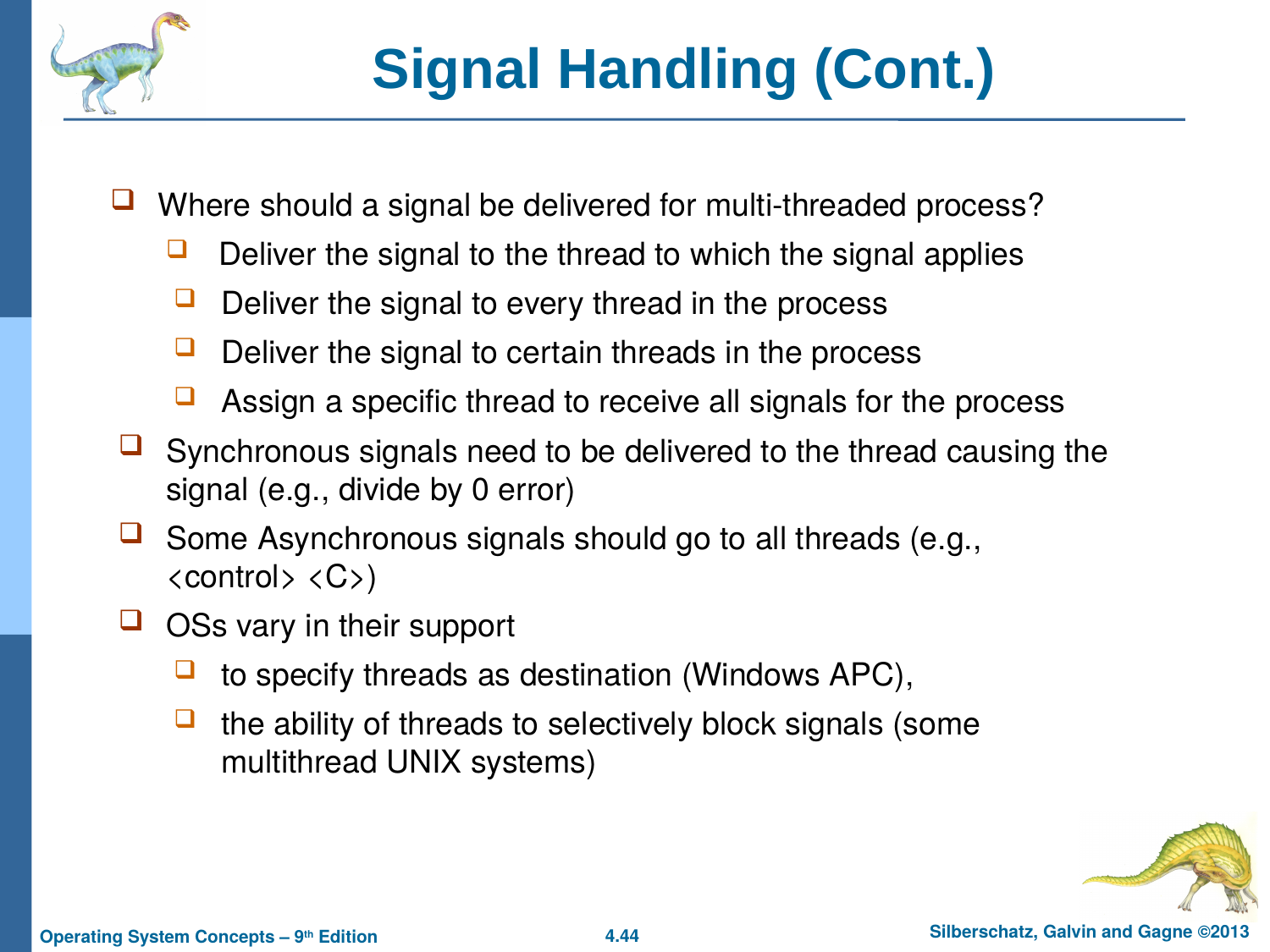

# Signal Handling (Cont.)
Where should a signal be delivered for multi-threaded process?
Deliver the signal to the thread to which the signal applies
Deliver the signal to every thread in the process
Deliver the signal to certain threads in the process
Assign a specific thread to receive all signals for the process
Synchronous signals need to be delivered to the thread causing the signal (e.g., divide by 0 error)
Some Asynchronous signals should go to all threads (e.g., <control> <C>)
OSs vary in their support
to specify threads as destination (Windows APC),
the ability of threads to selectively block signals (some multithread UNIX systems)